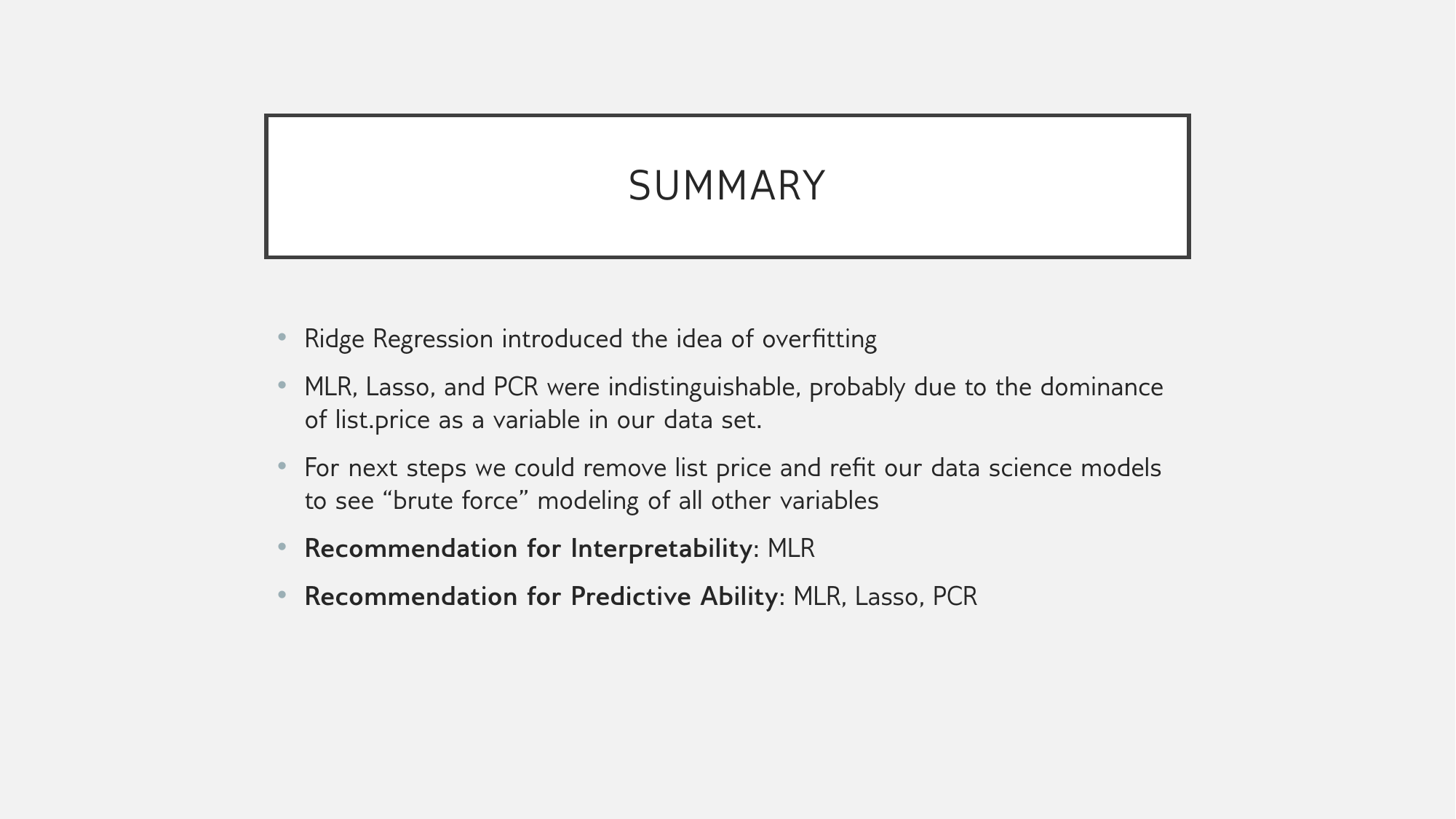

# Summary
Ridge Regression introduced the idea of overfitting
MLR, Lasso, and PCR were indistinguishable, probably due to the dominance of list.price as a variable in our data set.
For next steps we could remove list price and refit our data science models to see “brute force” modeling of all other variables
Recommendation for Interpretability: MLR
Recommendation for Predictive Ability: MLR, Lasso, PCR